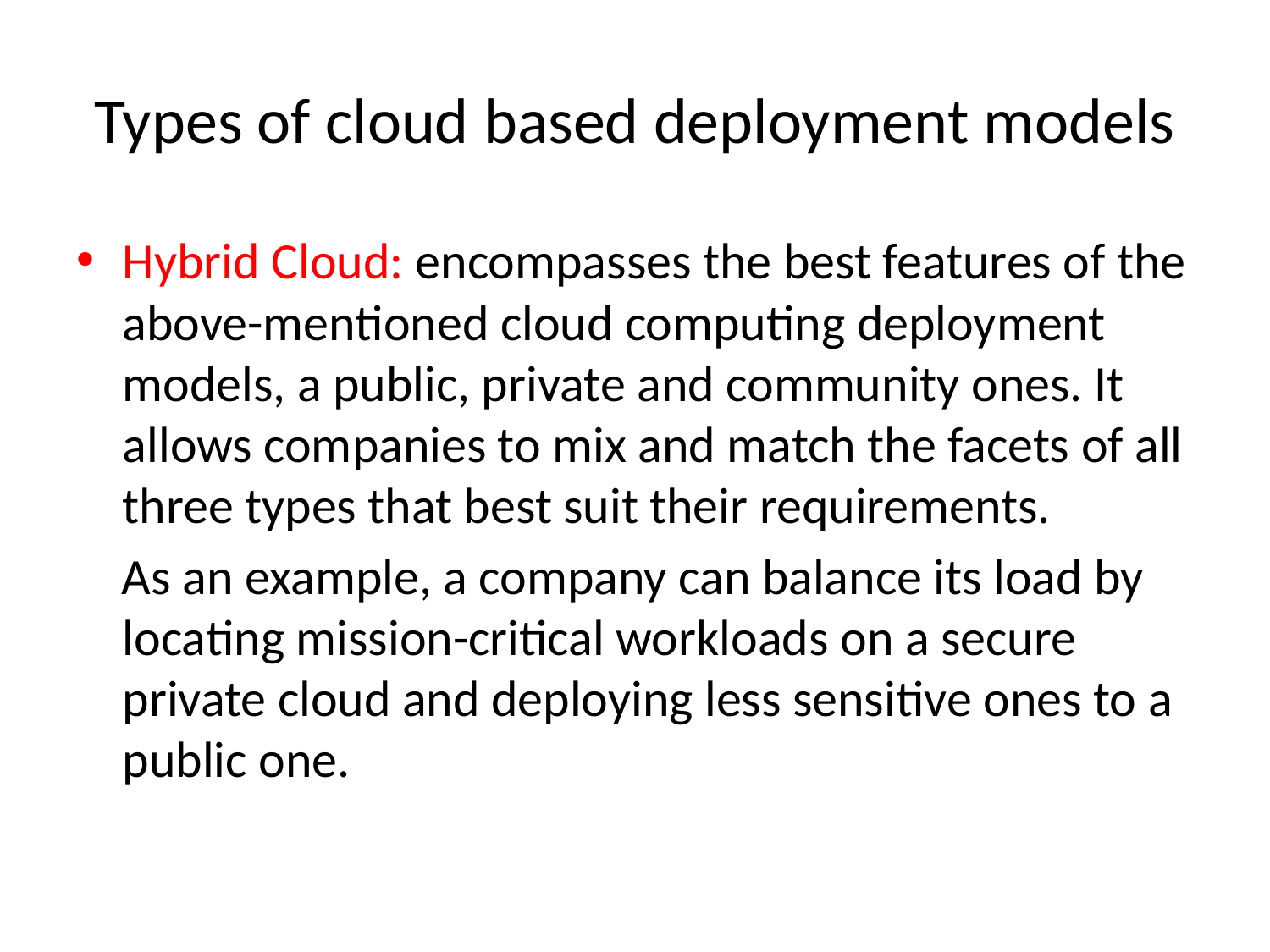

# Types of cloud based deployment models
Hybrid Cloud: encompasses the best features of the above-mentioned cloud computing deployment models, a public, private and community ones. It allows companies to mix and match the facets of all three types that best suit their requirements.
    As an example, a company can balance its load by locating mission-critical workloads on a secure private cloud and deploying less sensitive ones to a public one.